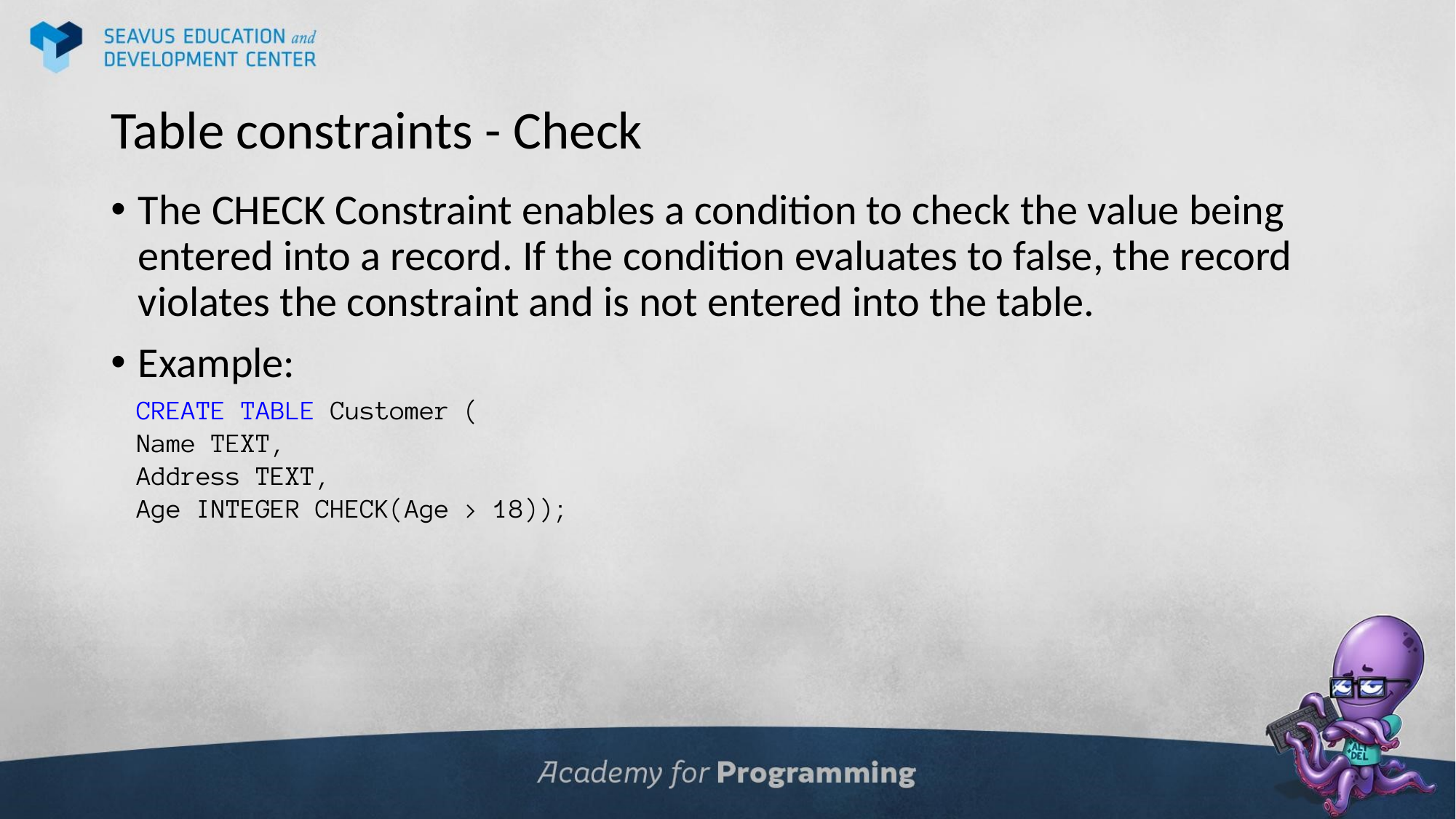

# Table constraints - Check
The CHECK Constraint enables a condition to check the value being entered into a record. If the condition evaluates to false, the record violates the constraint and is not entered into the table.
Example:

CREATE TABLE Customer (
Name TEXT,
Address TEXT,
Age INTEGER CHECK(Age > 18));